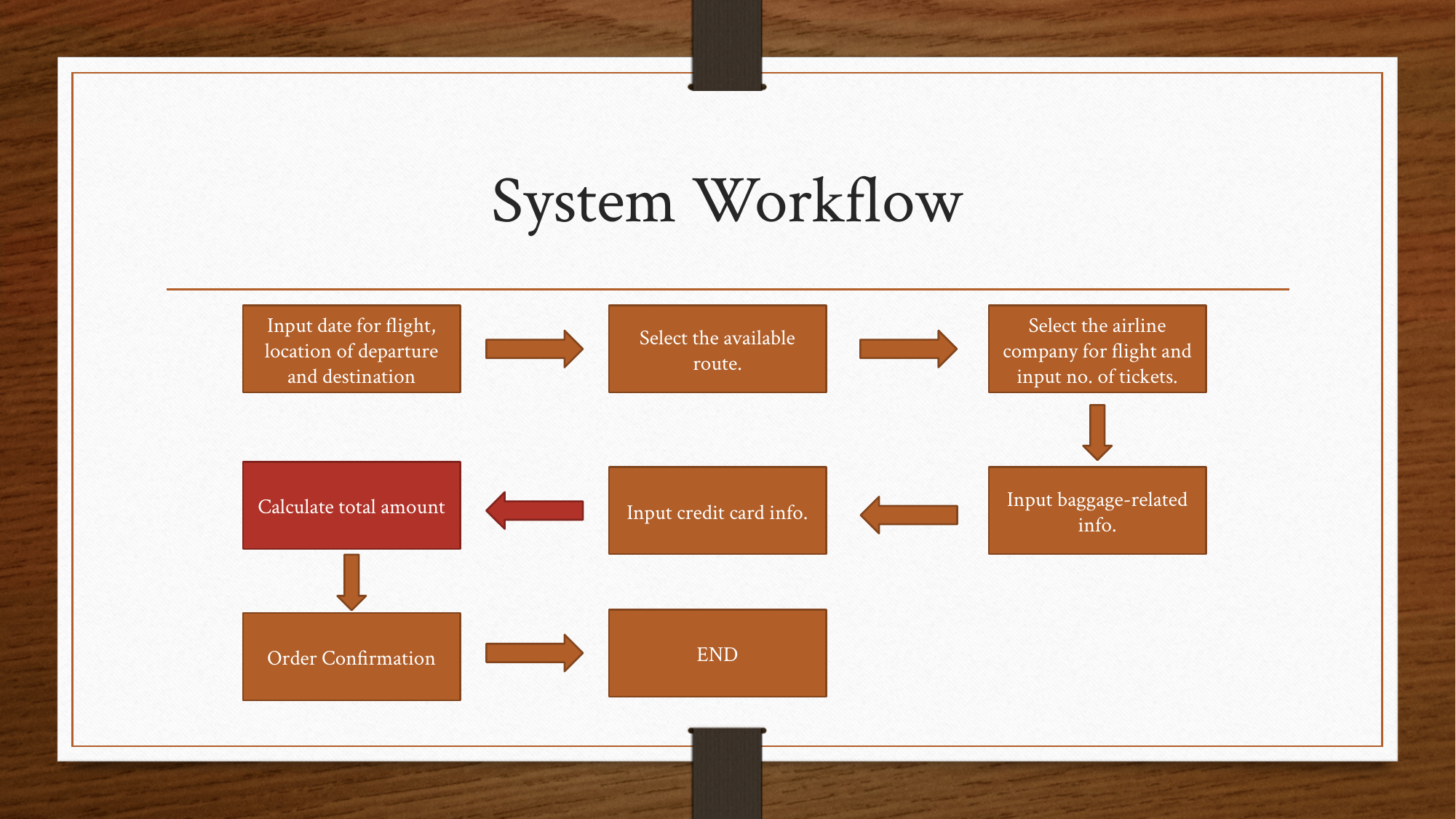

# System Workflow

Input date for flight, location of departure and destination
Select the available route.
Select the airline company for flight and input no. of tickets.

Calculate total amount
Input credit card info.
Input baggage-related info.

END
Order Confirmation